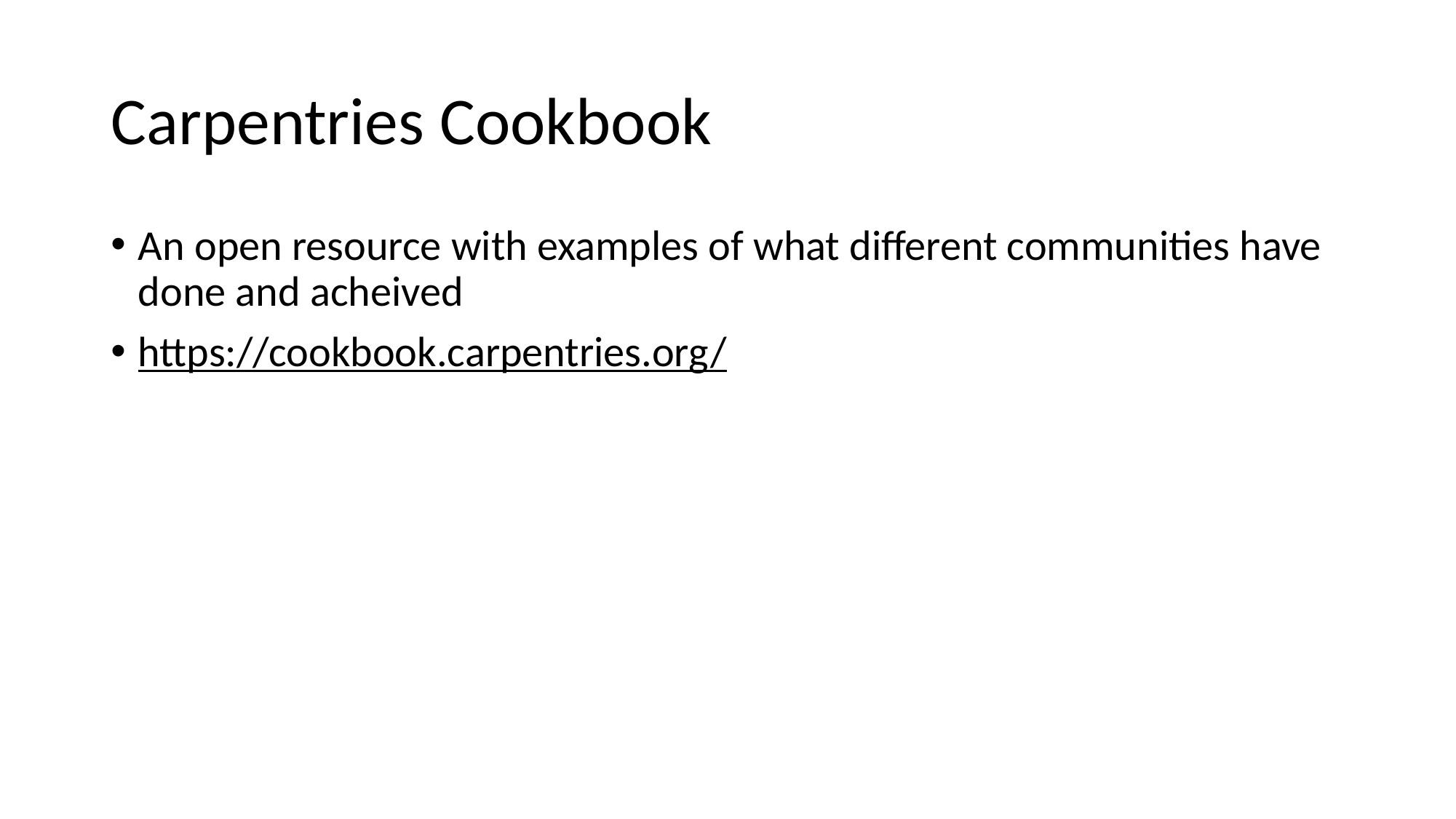

# Carpentries Cookbook
An open resource with examples of what different communities have done and acheived
https://cookbook.carpentries.org/